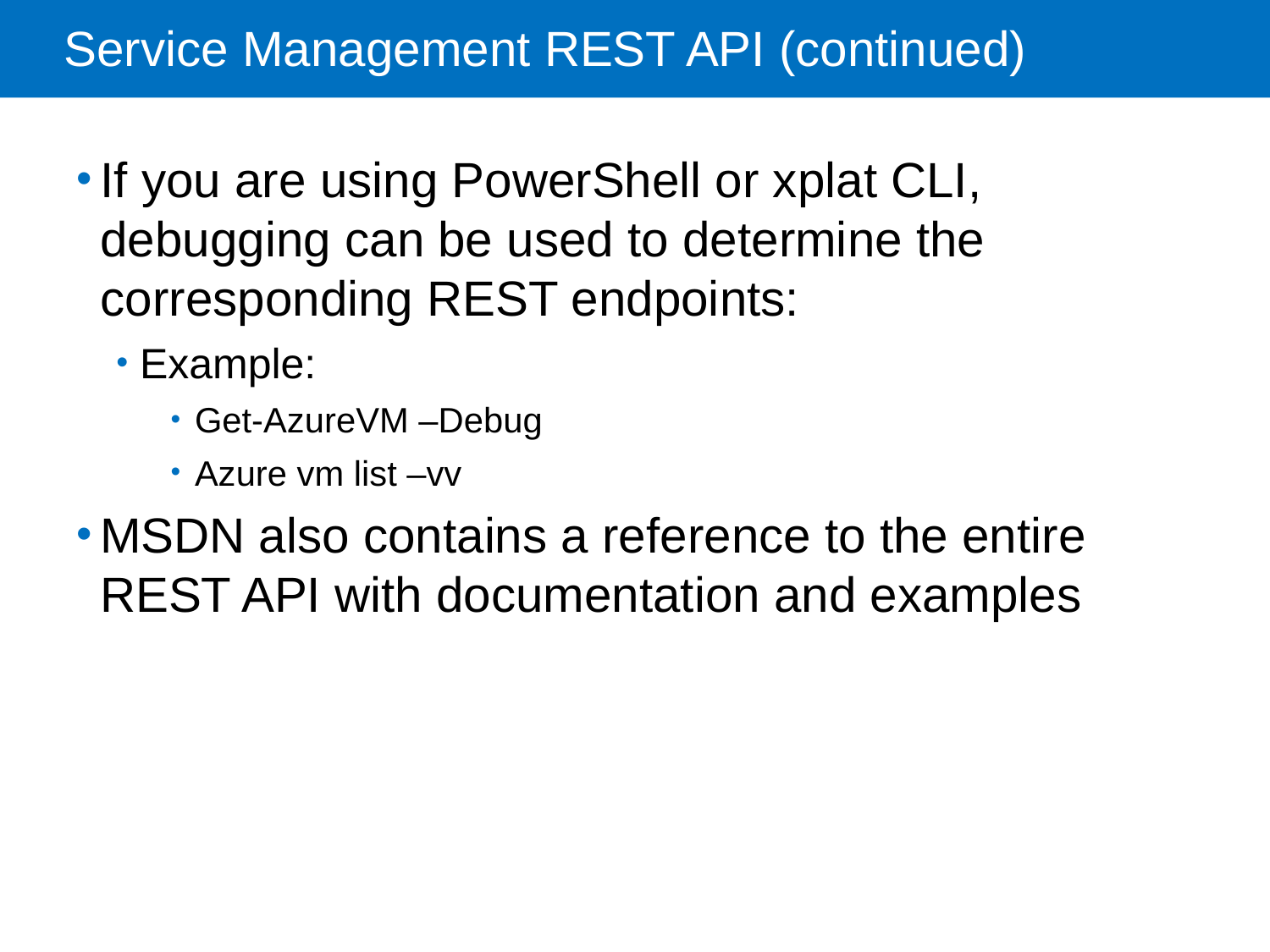

# Service Management REST API (continued)
If you are using PowerShell or xplat CLI, debugging can be used to determine the corresponding REST endpoints:
Example:
Get-AzureVM –Debug
Azure vm list –vv
MSDN also contains a reference to the entire REST API with documentation and examples